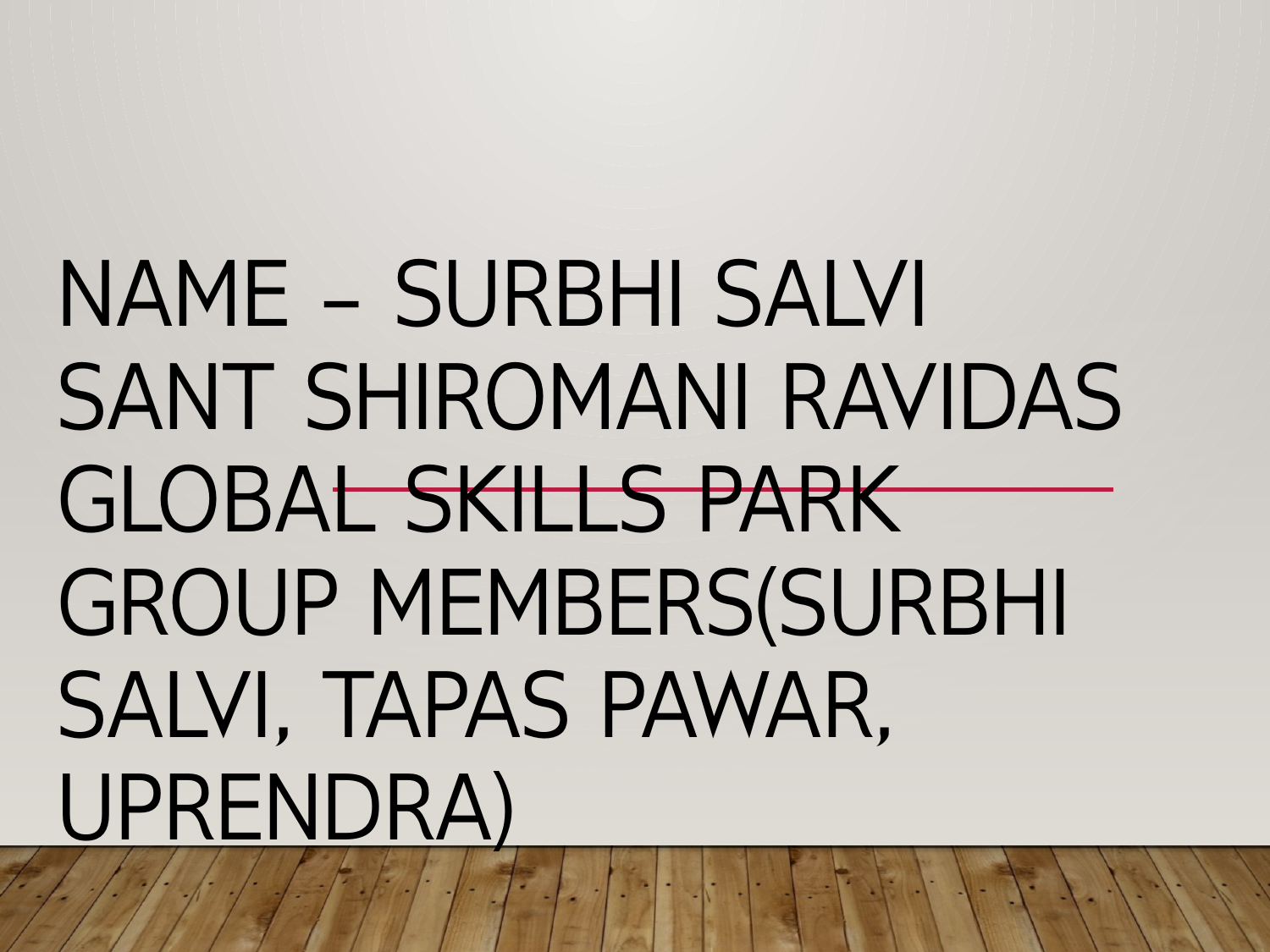

# Name – Surbhi Salvi Sant Shiromani ravidas  Global Skills Park Group Members(Surbhi salvi, tapas Pawar, Uprendra)